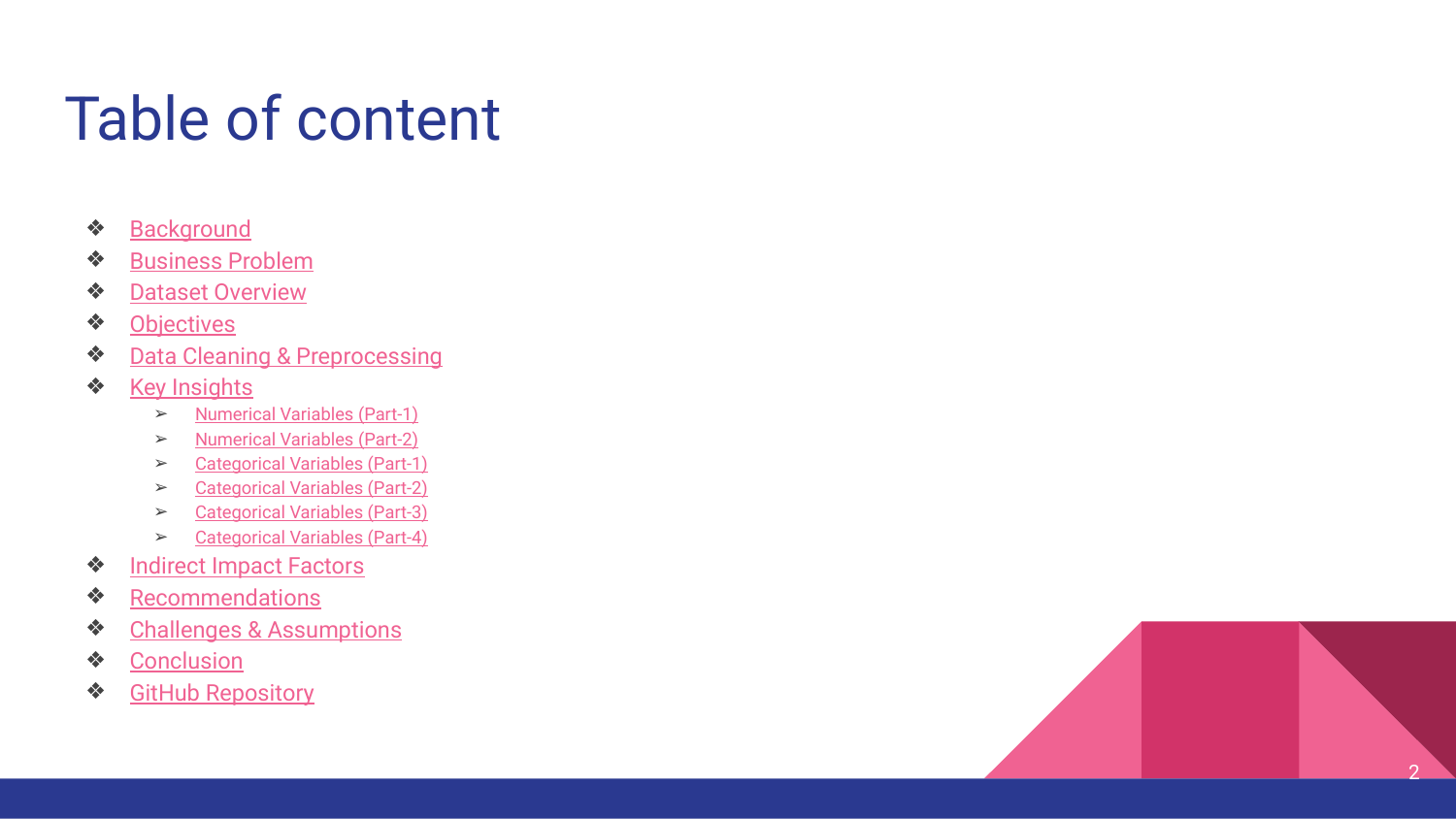

# Table of content
Background
Business Problem
Dataset Overview
Objectives
Data Cleaning & Preprocessing
Key Insights
Numerical Variables (Part-1)
Numerical Variables (Part-2)
Categorical Variables (Part-1)
Categorical Variables (Part-2)
Categorical Variables (Part-3)
Categorical Variables (Part-4)
Indirect Impact Factors
Recommendations
Challenges & Assumptions
Conclusion
GitHub Repository
2